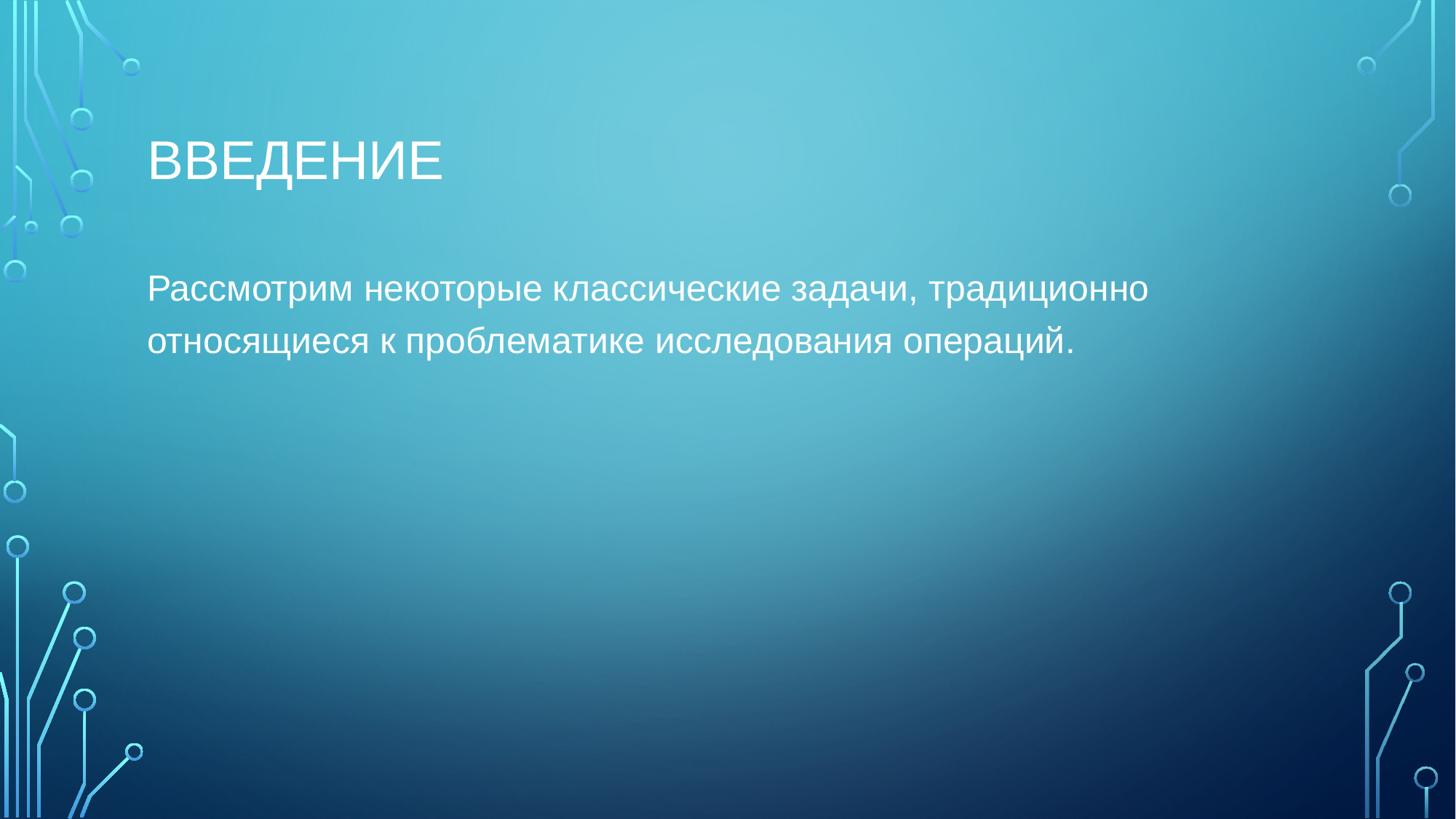

# Введение
Рассмотрим некоторые классические задачи, традиционно относящиеся к проблематике исследования операций.